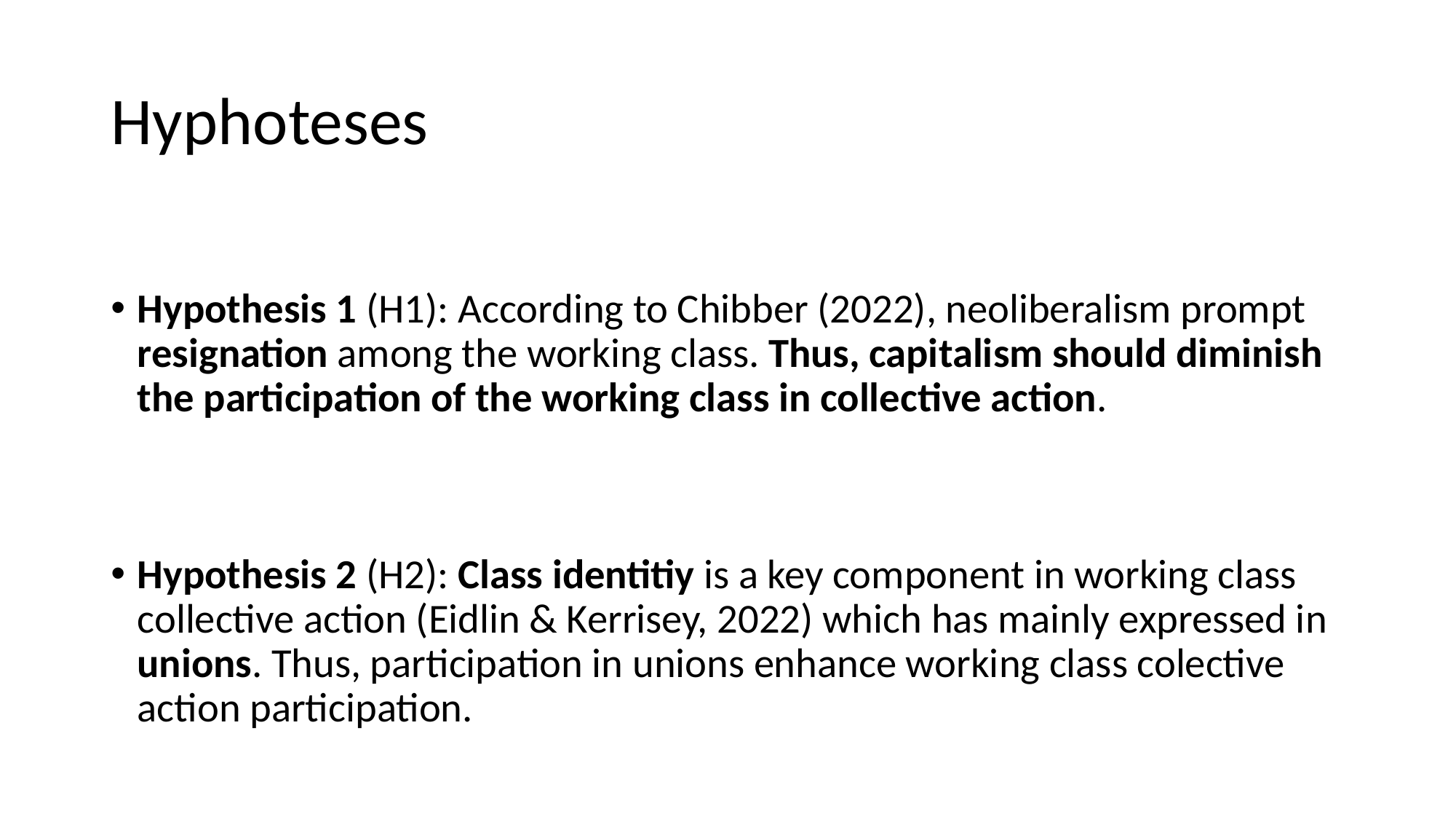

# Hyphoteses

Hypothesis 1 (H1): According to Chibber (2022), neoliberalism prompt resignation among the working class. Thus, capitalism should diminish the participation of the working class in collective action.

Hypothesis 2 (H2): Class identitiy is a key component in working class collective action (Eidlin & Kerrisey, 2022) which has mainly expressed in unions. Thus, participation in unions enhance working class colective action participation.